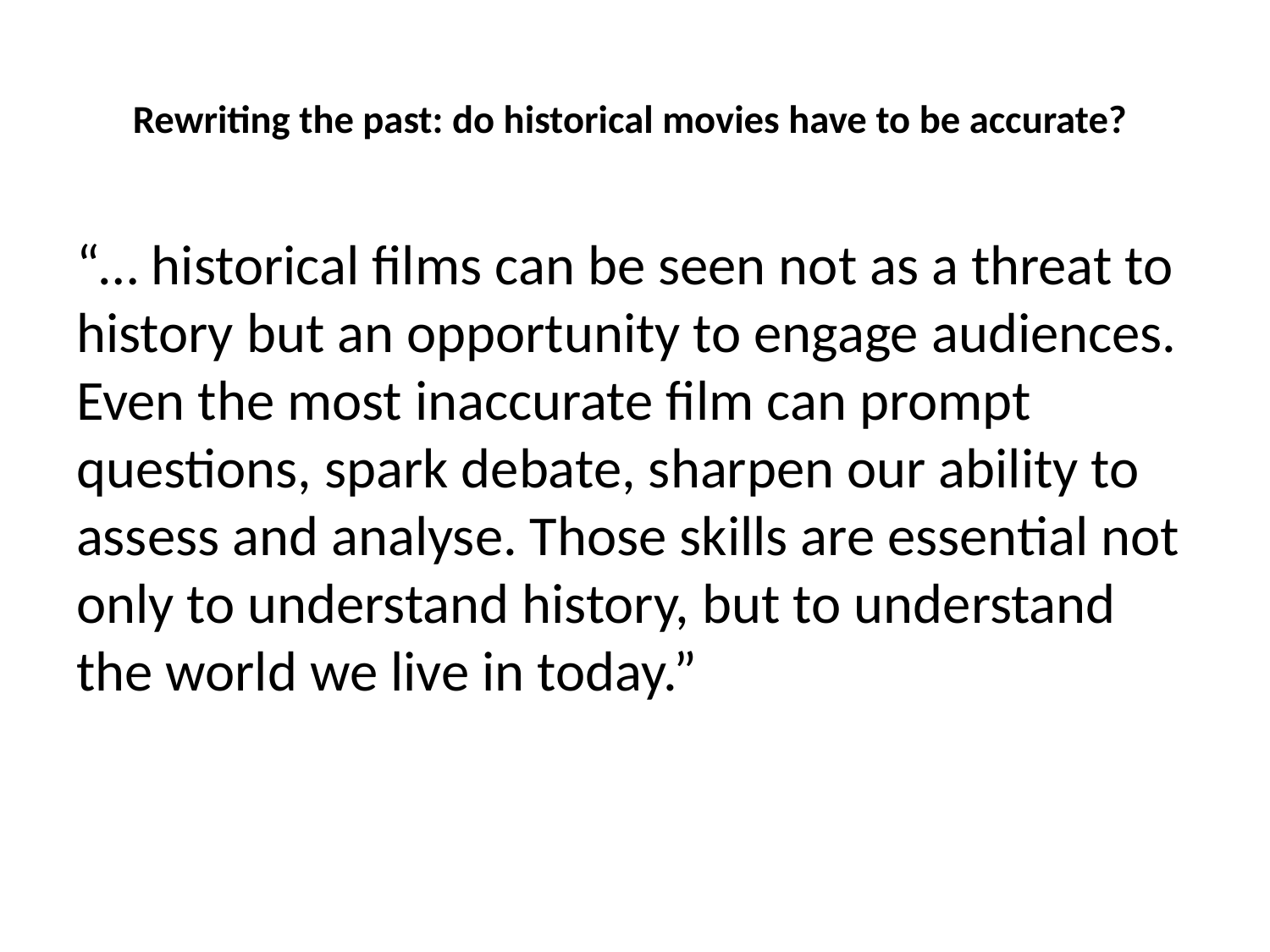

# Rewriting the past: do historical movies have to be accurate?
“… historical films can be seen not as a threat to history but an opportunity to engage audiences. Even the most inaccurate film can prompt questions, spark debate, sharpen our ability to assess and analyse. Those skills are essential not only to understand history, but to understand the world we live in today.”